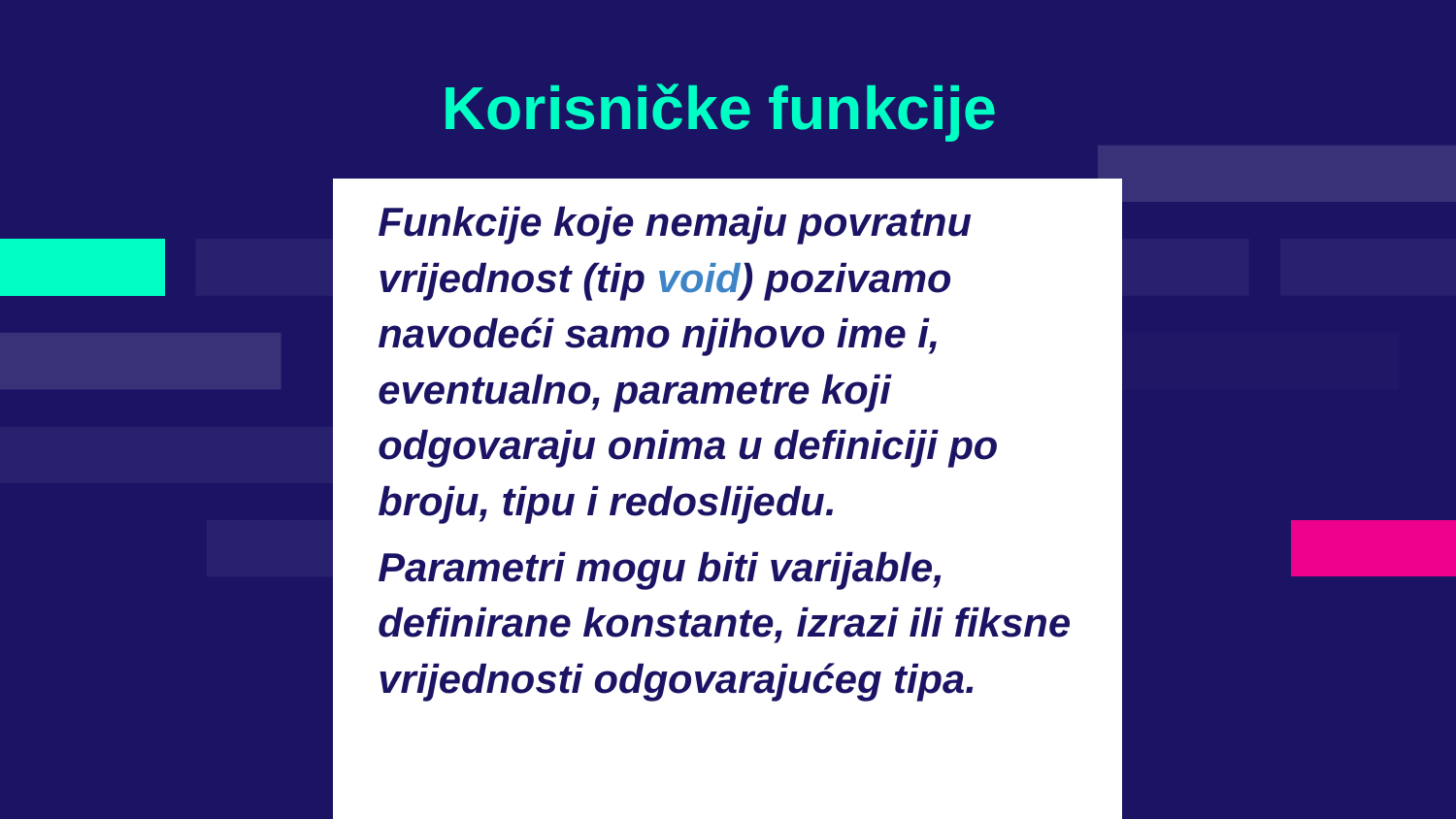

# Korisničke funkcije

Funkcije koje nemaju povratnu vrijednost (tip void) pozivamo navodeći samo njihovo ime i, eventualno, parametre koji odgovaraju onima u definiciji po broju, tipu i redoslijedu.
Parametri mogu biti varijable, definirane konstante, izrazi ili fiksne vrijednosti odgovarajućeg tipa.